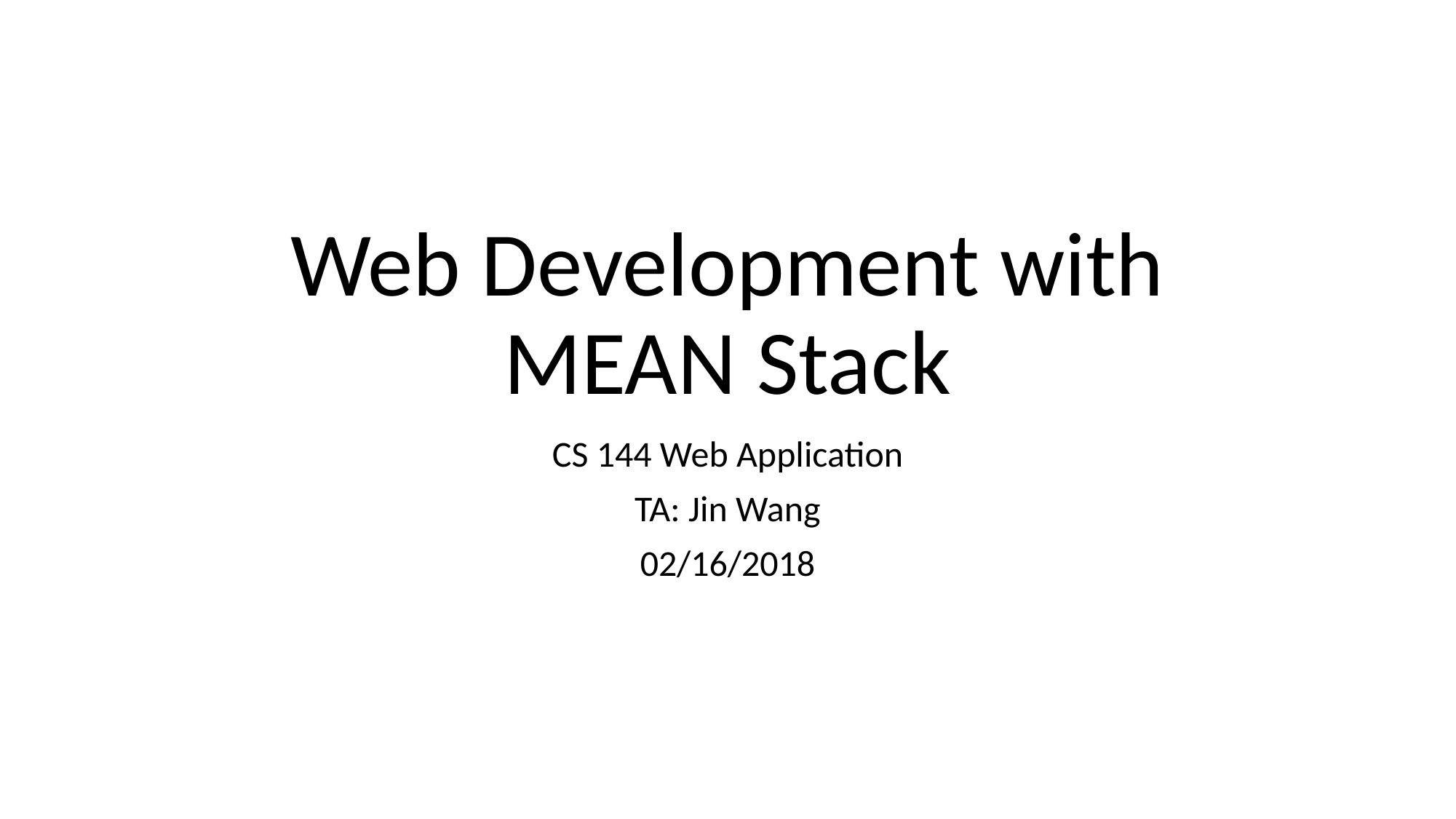

# Web Development with MEAN Stack
CS 144 Web Application
TA: Jin Wang
02/16/2018